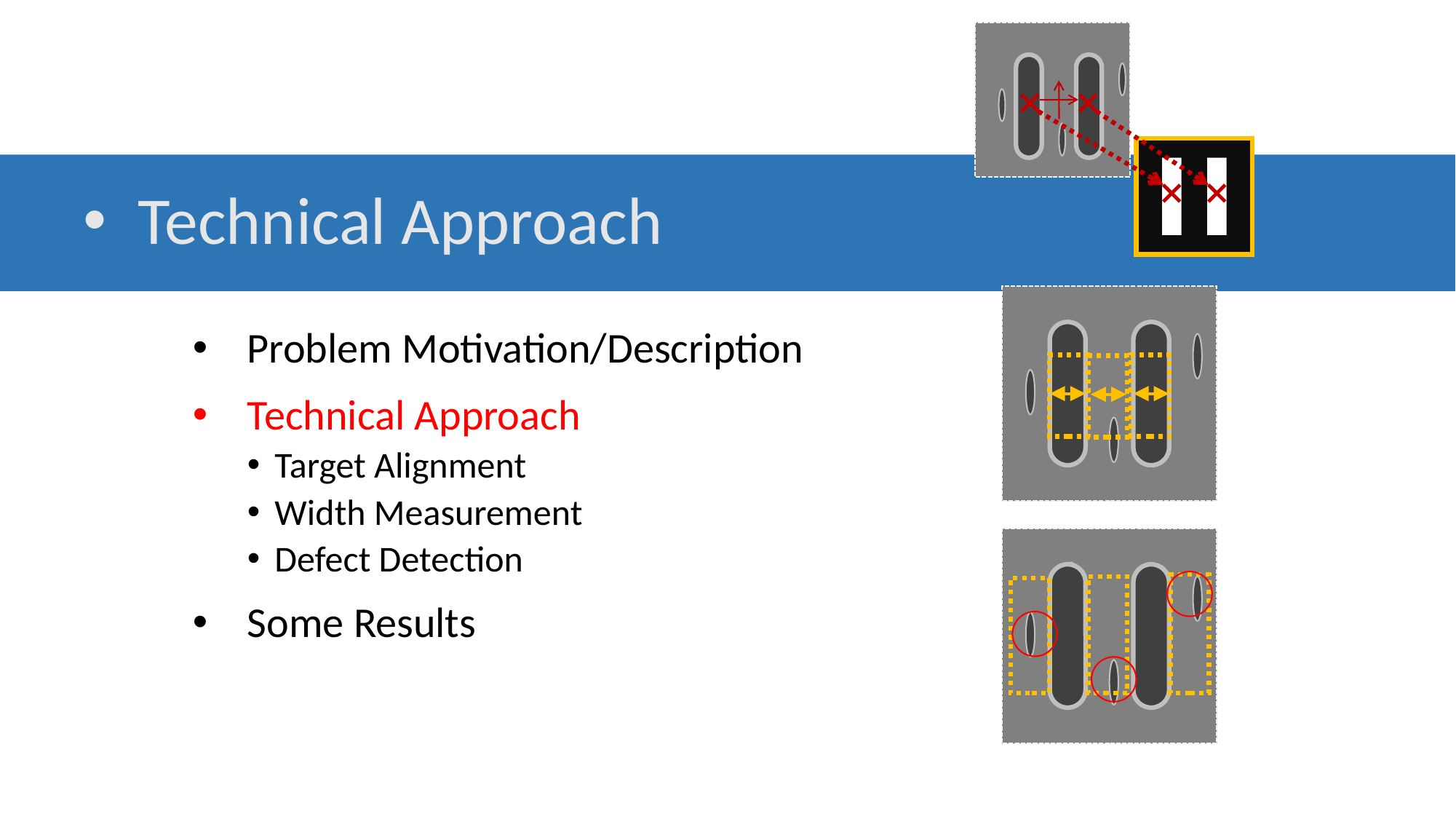

# Technical Approach

Problem Motivation/Description
Technical Approach
Target Alignment
Width Measurement
Defect Detection
Some Results